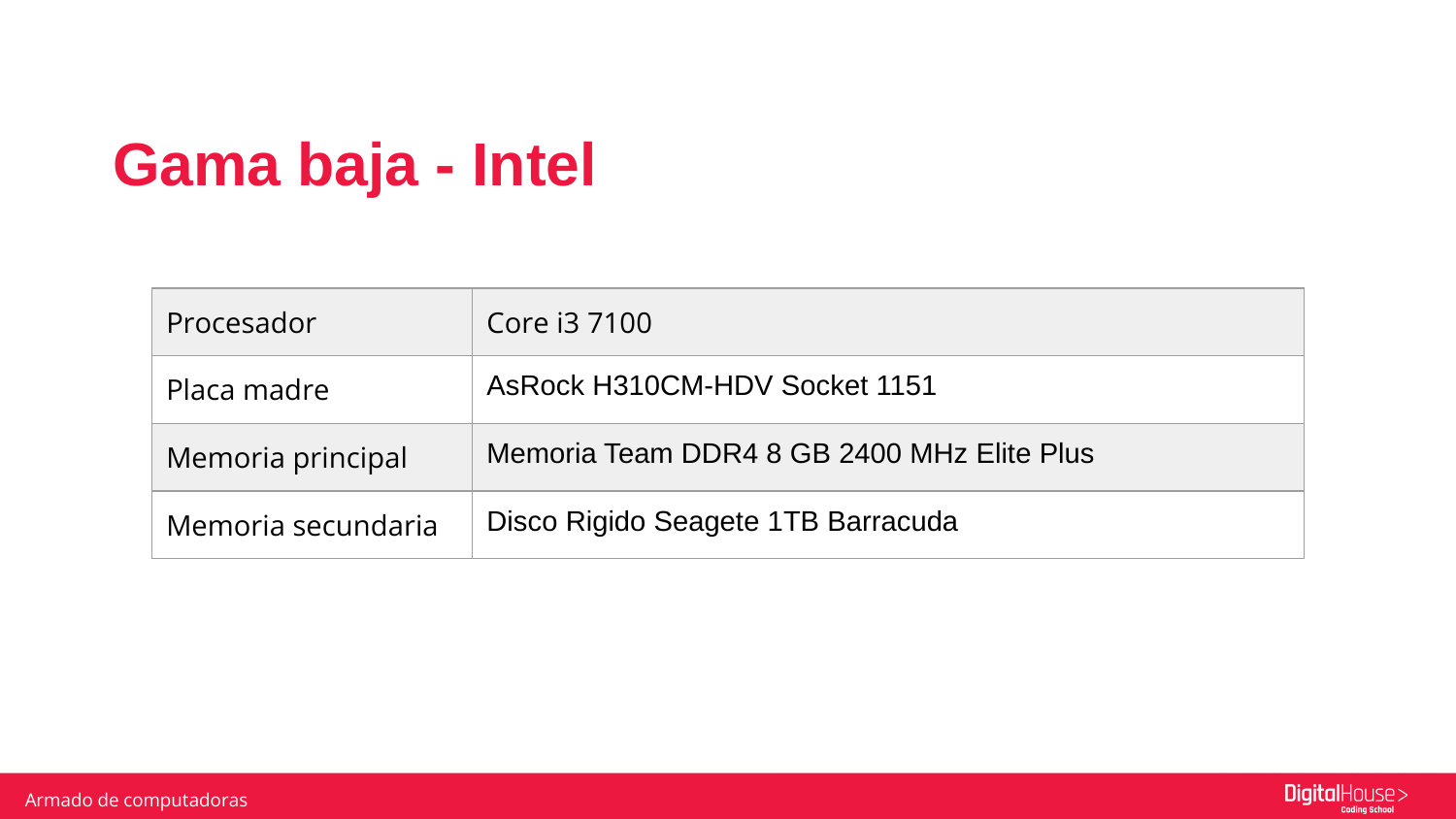

Gama baja - Intel

| Procesador | Core i3 7100 |
| --- | --- |
| Placa madre | AsRock H310CM-HDV Socket 1151 |
| Memoria principal | Memoria Team DDR4 8 GB 2400 MHz Elite Plus |
| Memoria secundaria | Disco Rigido Seagete 1TB Barracuda |